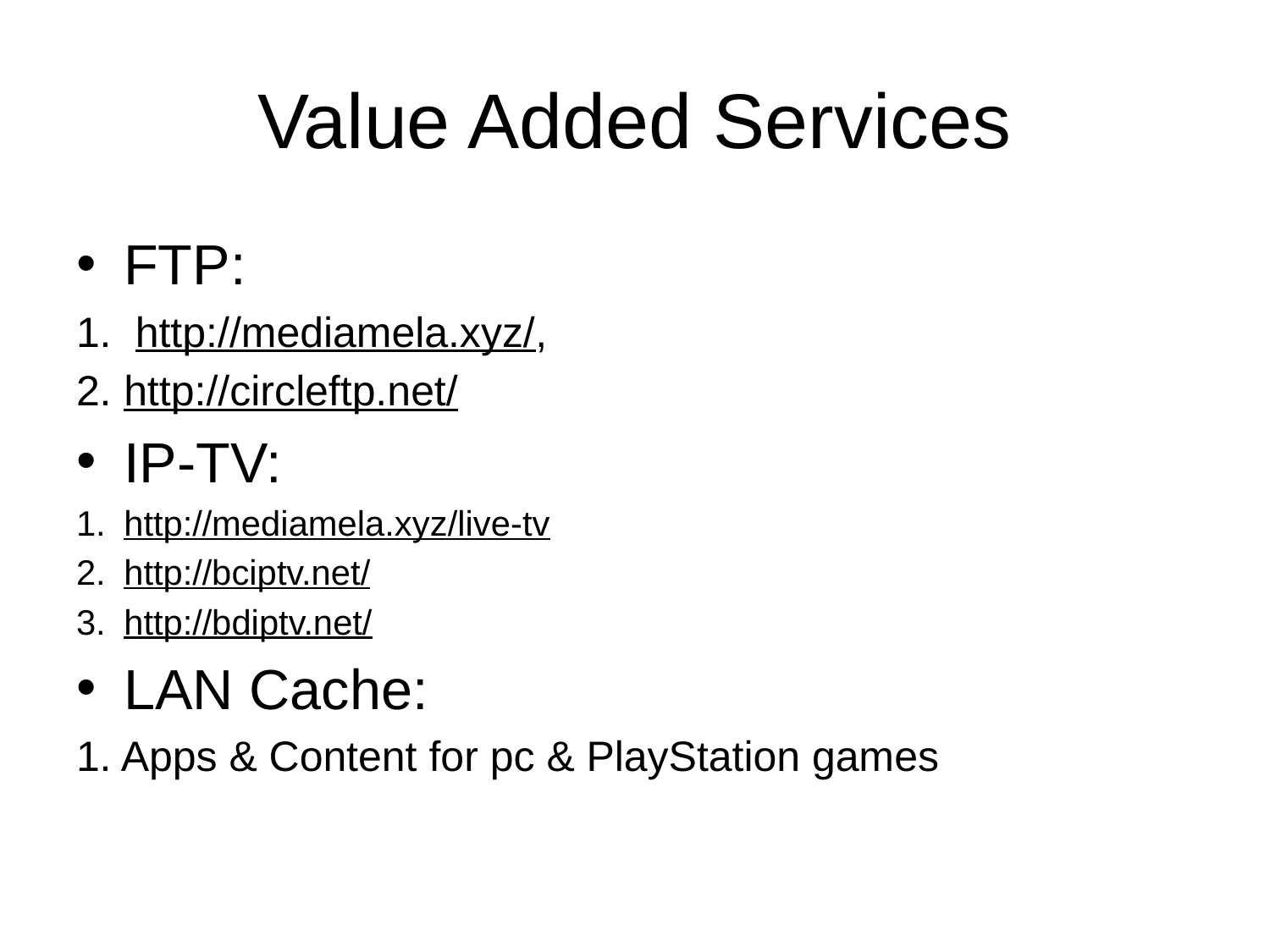

# Value Added Services
FTP:
1.  http://mediamela.xyz/,
http://circleftp.net/
IP-TV:
http://mediamela.xyz/live-tv
http://bciptv.net/
http://bdiptv.net/
LAN Cache:
1. Apps & Content for pc & PlayStation games